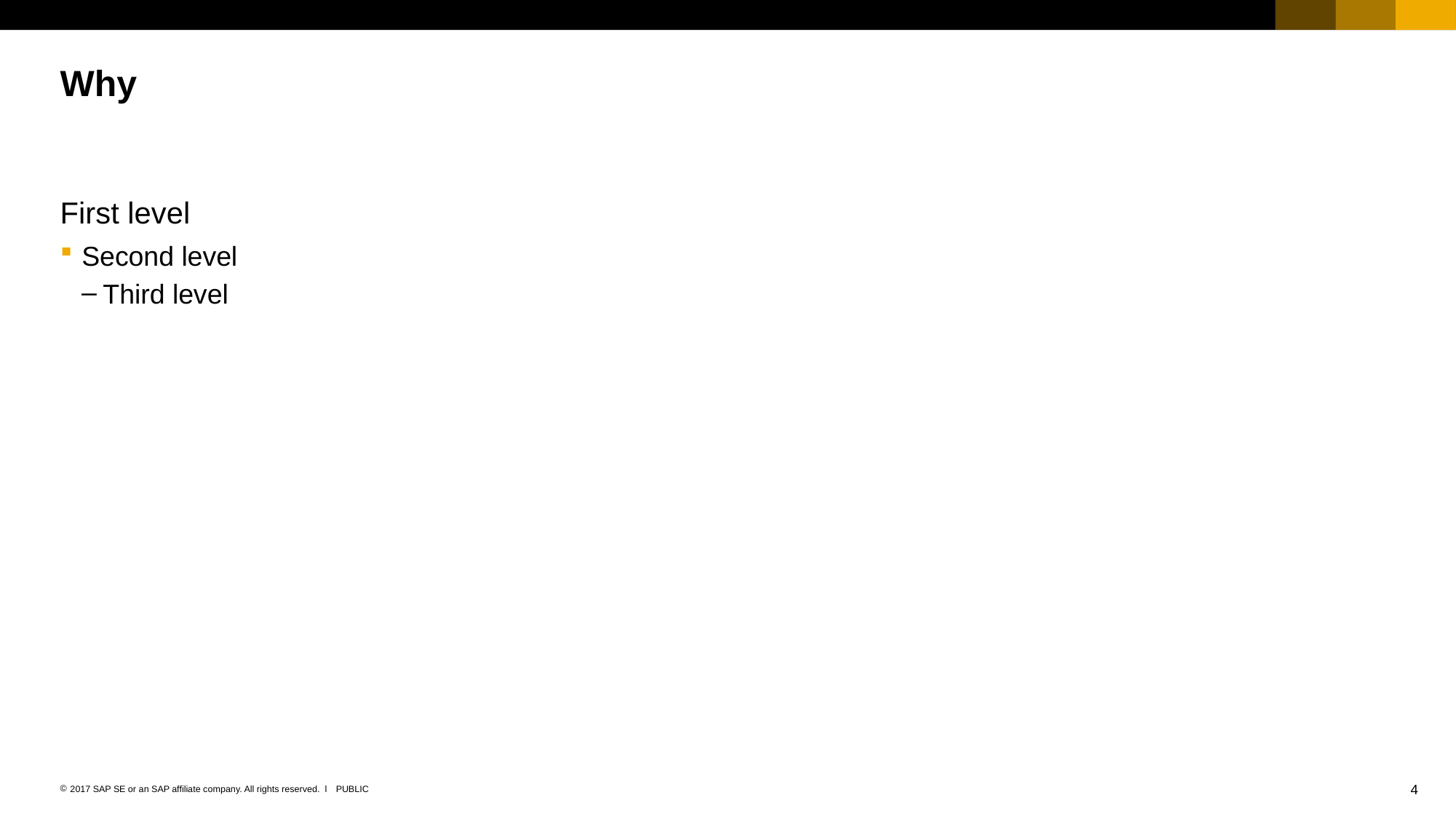

# Why
First level
Second level
Third level